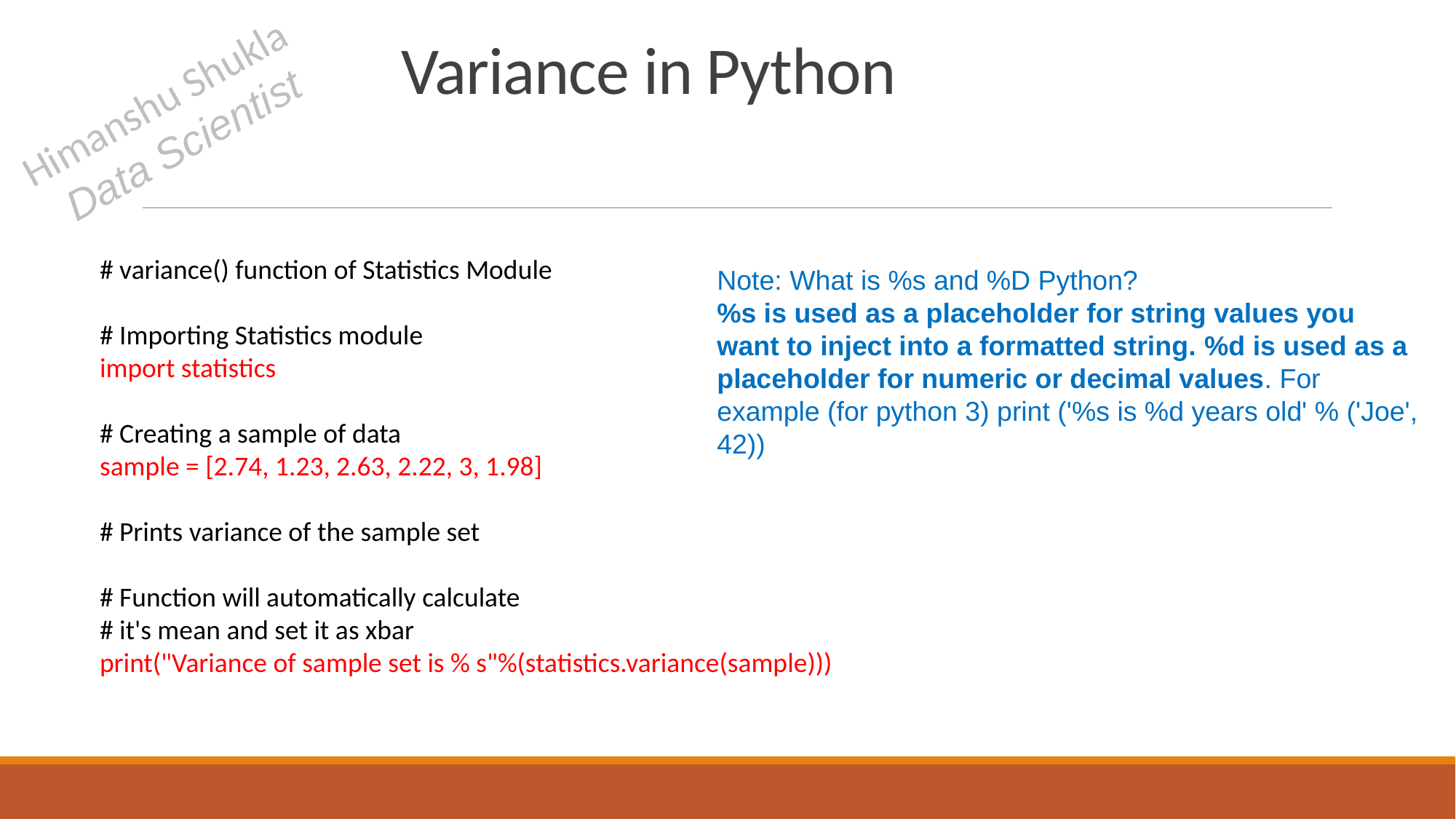

# Variance in Python
Himanshu Shukla
Data Scientist
# variance() function of Statistics Module

# Importing Statistics module
import statistics

# Creating a sample of data
sample = [2.74, 1.23, 2.63, 2.22, 3, 1.98]

# Prints variance of the sample set

# Function will automatically calculate
# it's mean and set it as xbar
print("Variance of sample set is % s"%(statistics.variance(sample)))
Note: What is %s and %D Python?
%s is used as a placeholder for string values you want to inject into a formatted string. %d is used as a placeholder for numeric or decimal values. For example (for python 3) print ('%s is %d years old' % ('Joe', 42))